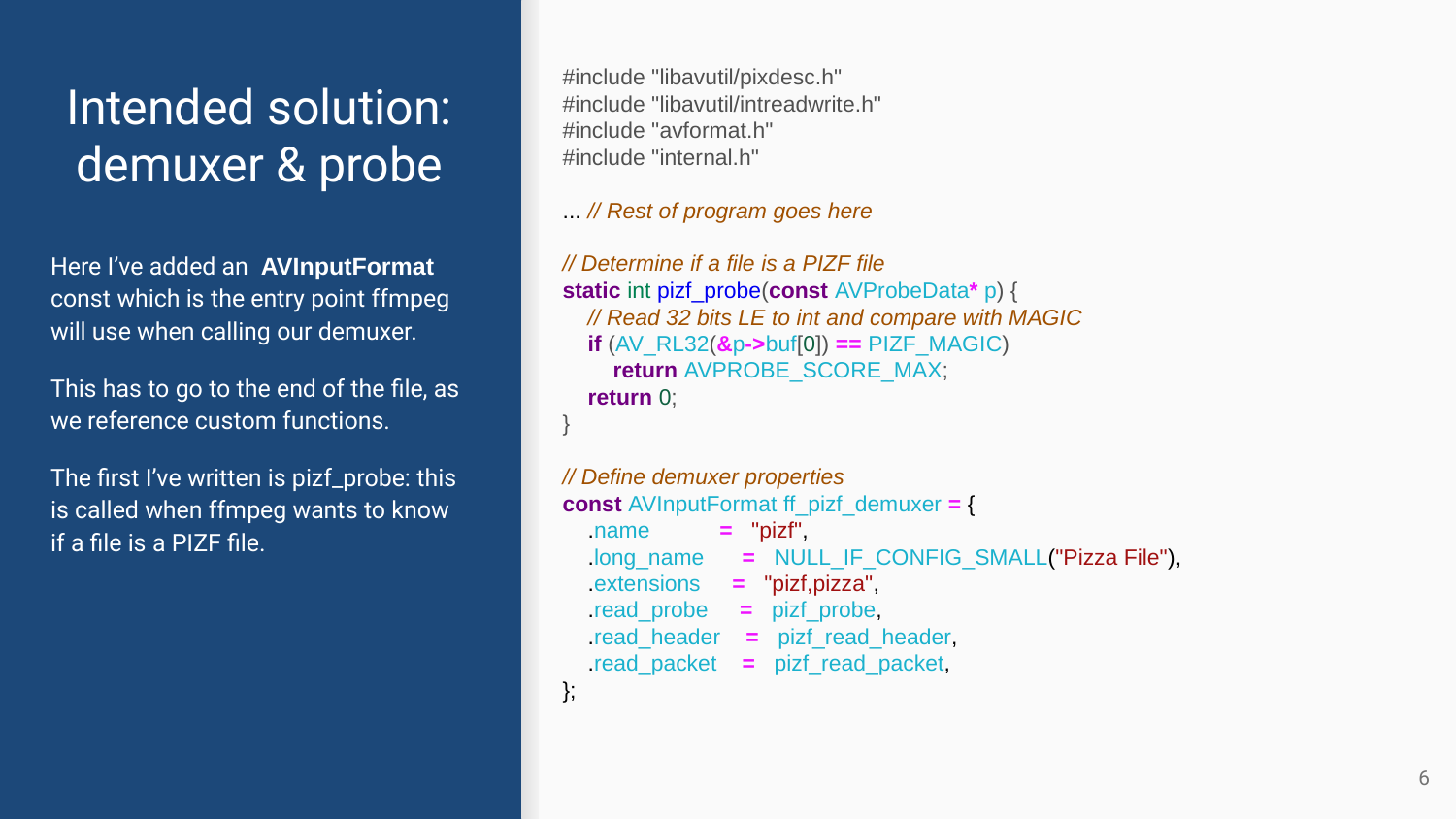

#include "libavutil/pixdesc.h"
#include "libavutil/intreadwrite.h"
#include "avformat.h"
#include "internal.h"

... // Rest of program goes here

// Determine if a file is a PIZF file
static int pizf_probe(const AVProbeData* p) {
    // Read 32 bits LE to int and compare with MAGIC
    if (AV_RL32(&p->buf[0]) == PIZF_MAGIC)
        return AVPROBE_SCORE_MAX;
    return 0;
}

// Define demuxer properties
const AVInputFormat ff_pizf_demuxer = {
    .name           =   "pizf",
    .long_name      =   NULL_IF_CONFIG_SMALL("Pizza File"),
    .extensions     =   "pizf,pizza",
    .read_probe     =   pizf_probe,
    .read_header    =   pizf_read_header,
    .read_packet    =   pizf_read_packet,
};

# Intended solution:
demuxer & probe
Here I’ve added an  AVInputFormat const which is the entry point ffmpeg will use when calling our demuxer.
This has to go to the end of the file, as we reference custom functions.
The first I’ve written is pizf_probe: this is called when ffmpeg wants to know if a file is a PIZF file.

6